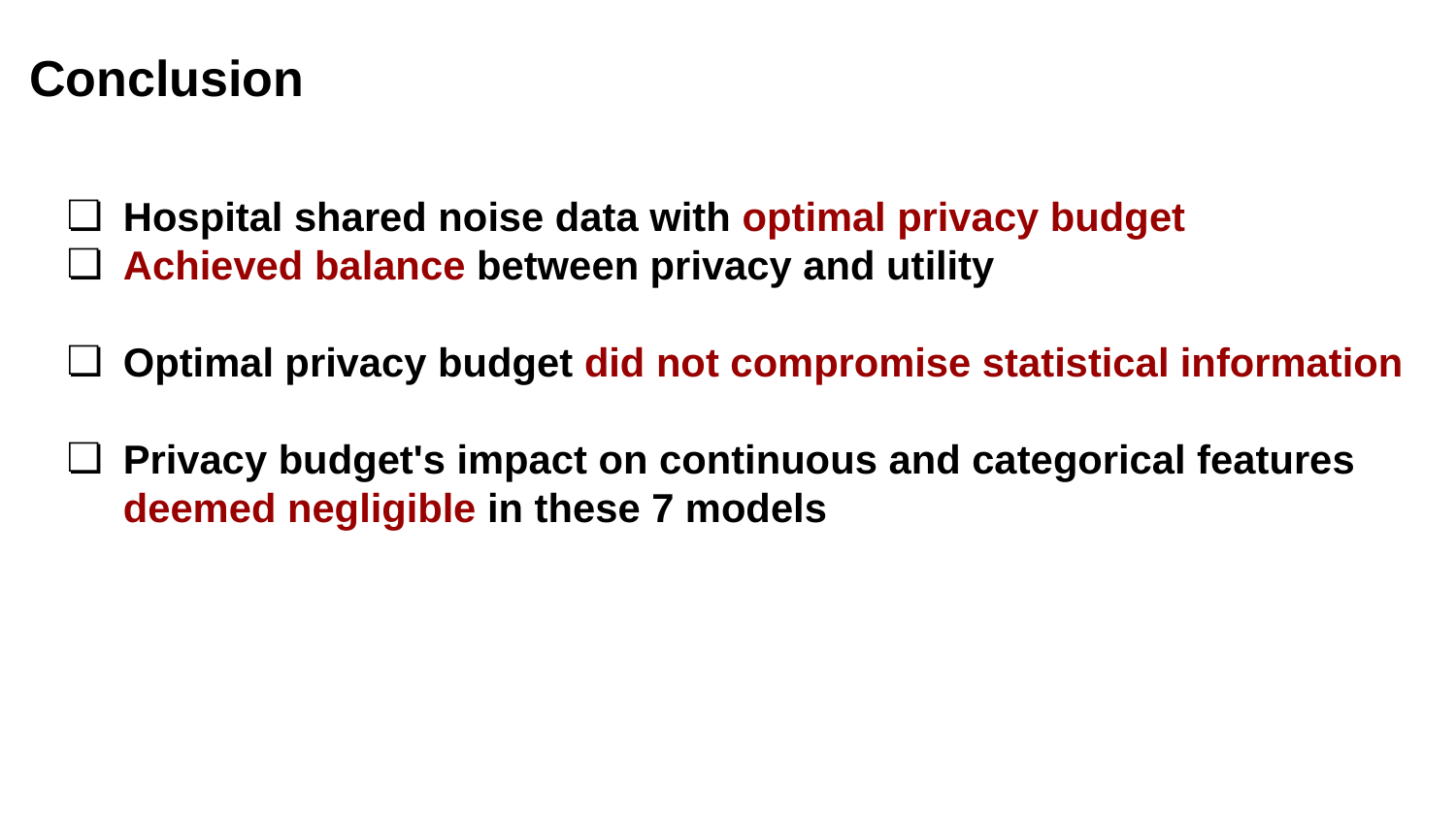

# Conclusion
Hospital shared noise data with optimal privacy budget
Achieved balance between privacy and utility

Optimal privacy budget did not compromise statistical information

Privacy budget's impact on continuous and categorical features deemed negligible in these 7 models